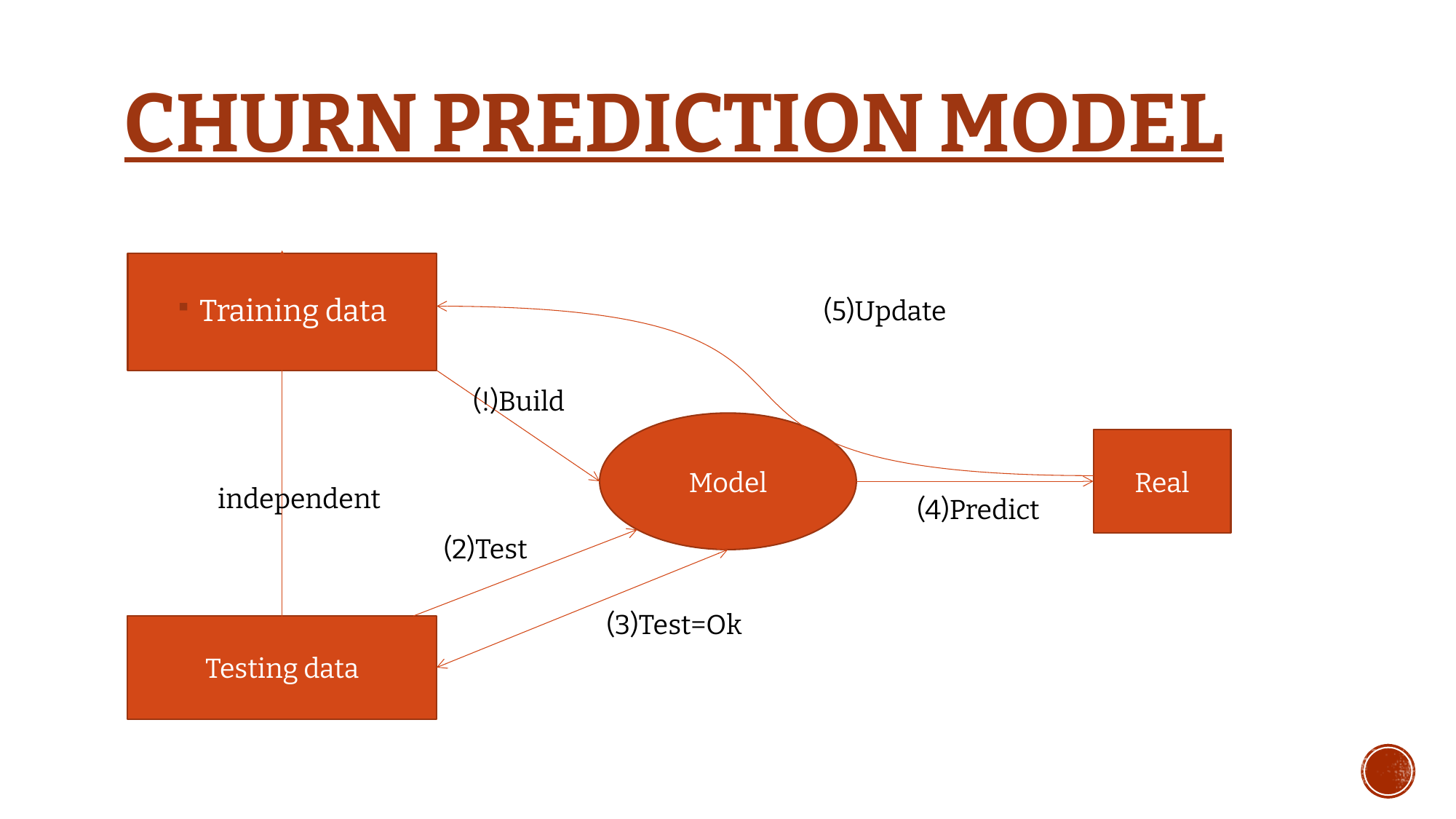

# Churn prediction model
Training data
(5)Update
(!)Build
Model
Real
independent
(4)Predict
(2)Test
(3)Test=Ok
Testing data